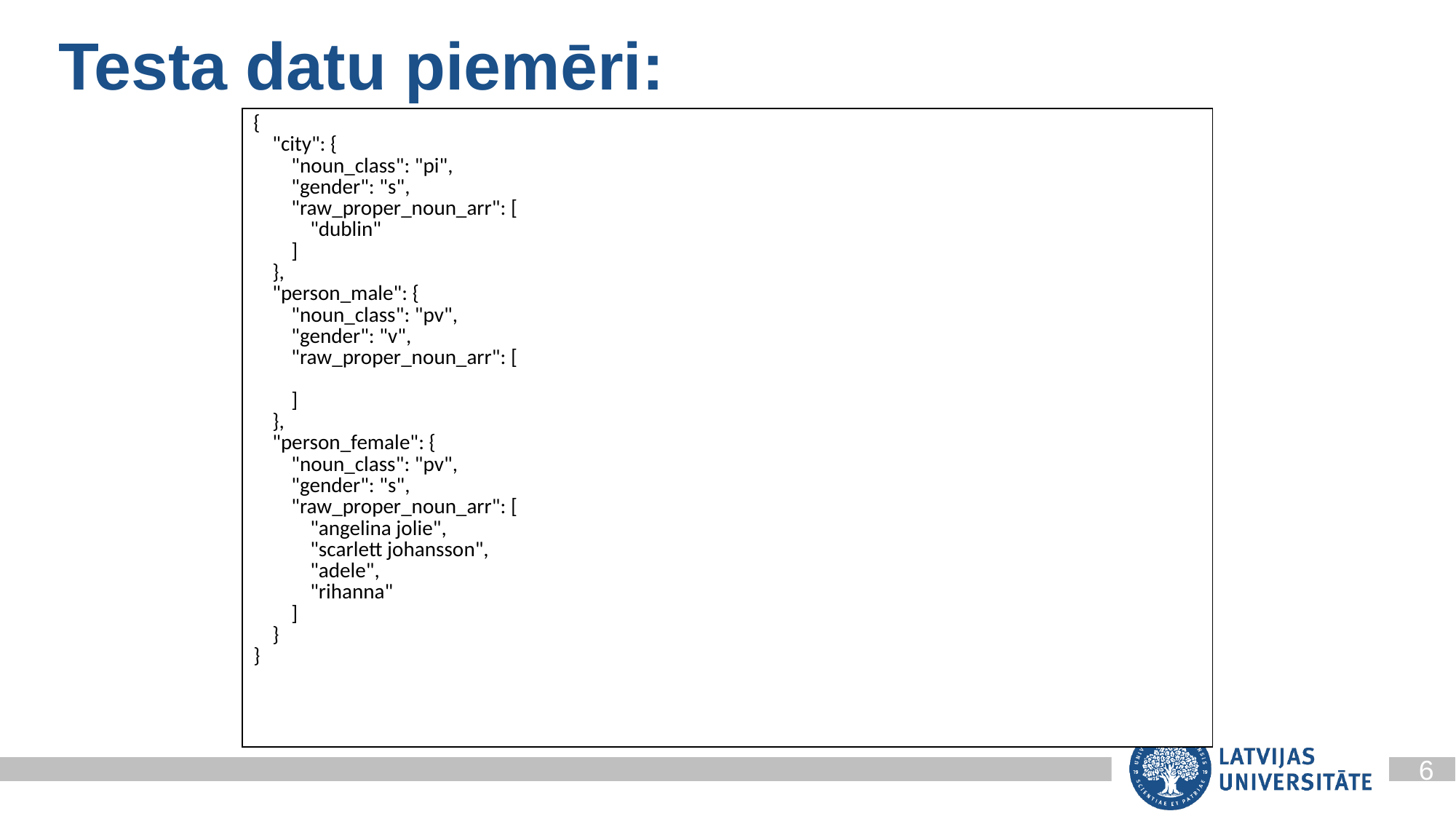

Testa datu piemēri:
| {     "city": {         "noun\_class": "pi",         "gender": "s",         "raw\_proper\_noun\_arr": [             "dublin"         ]     },     "person\_male": {         "noun\_class": "pv",         "gender": "v",         "raw\_proper\_noun\_arr": [                     ]     },     "person\_female": {         "noun\_class": "pv",         "gender": "s",         "raw\_proper\_noun\_arr": [             "angelina jolie",             "scarlett johansson",             "adele",             "rihanna"         ]     } } |
| --- |

6